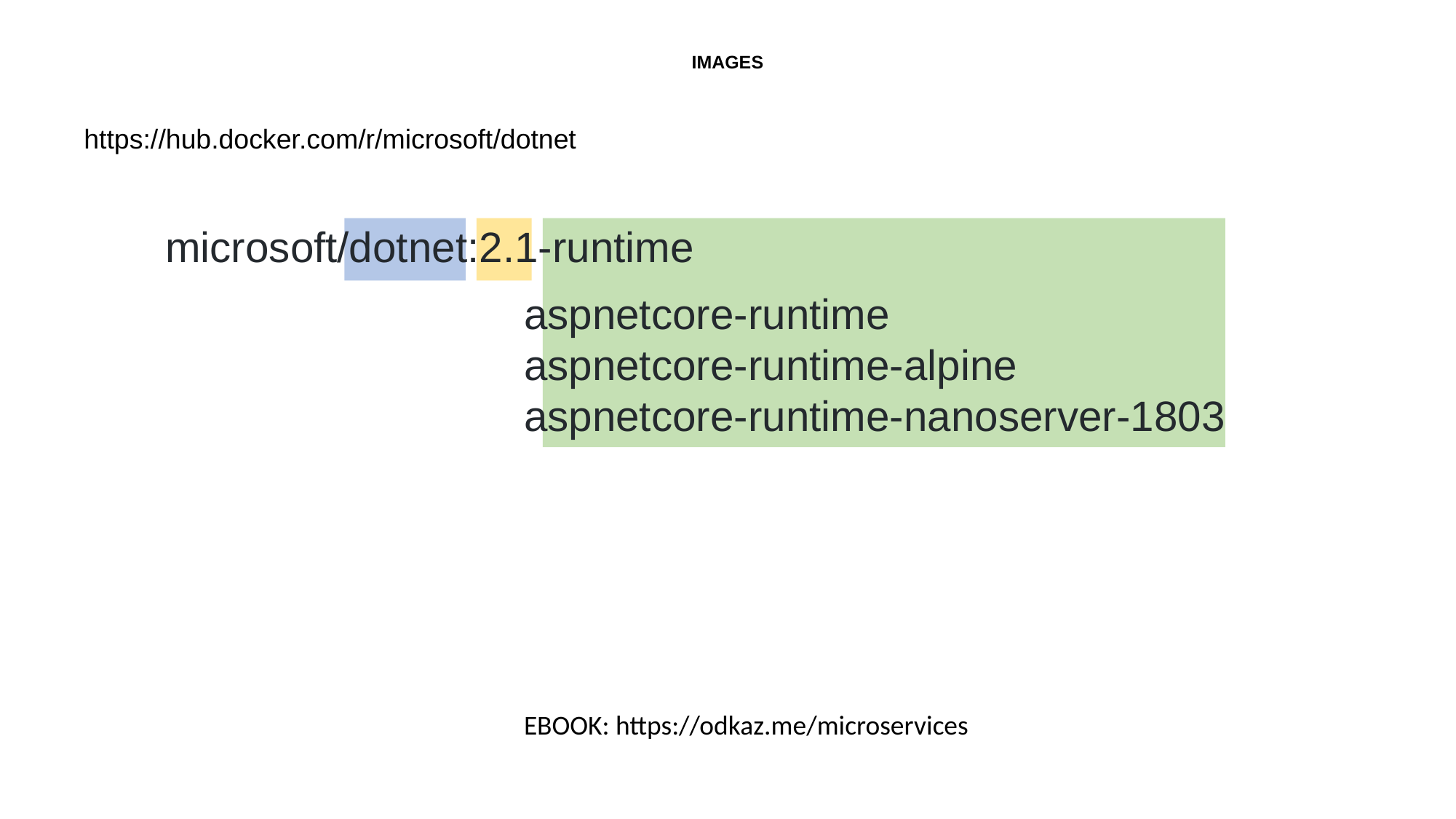

IMAGES
https://hub.docker.com/r/microsoft/dotnet
microsoft/dotnet:2.1-runtime

aspnetcore-runtime
aspnetcore-runtime-alpine
aspnetcore-runtime-nanoserver-1803
EBOOK: https://odkaz.me/microservices